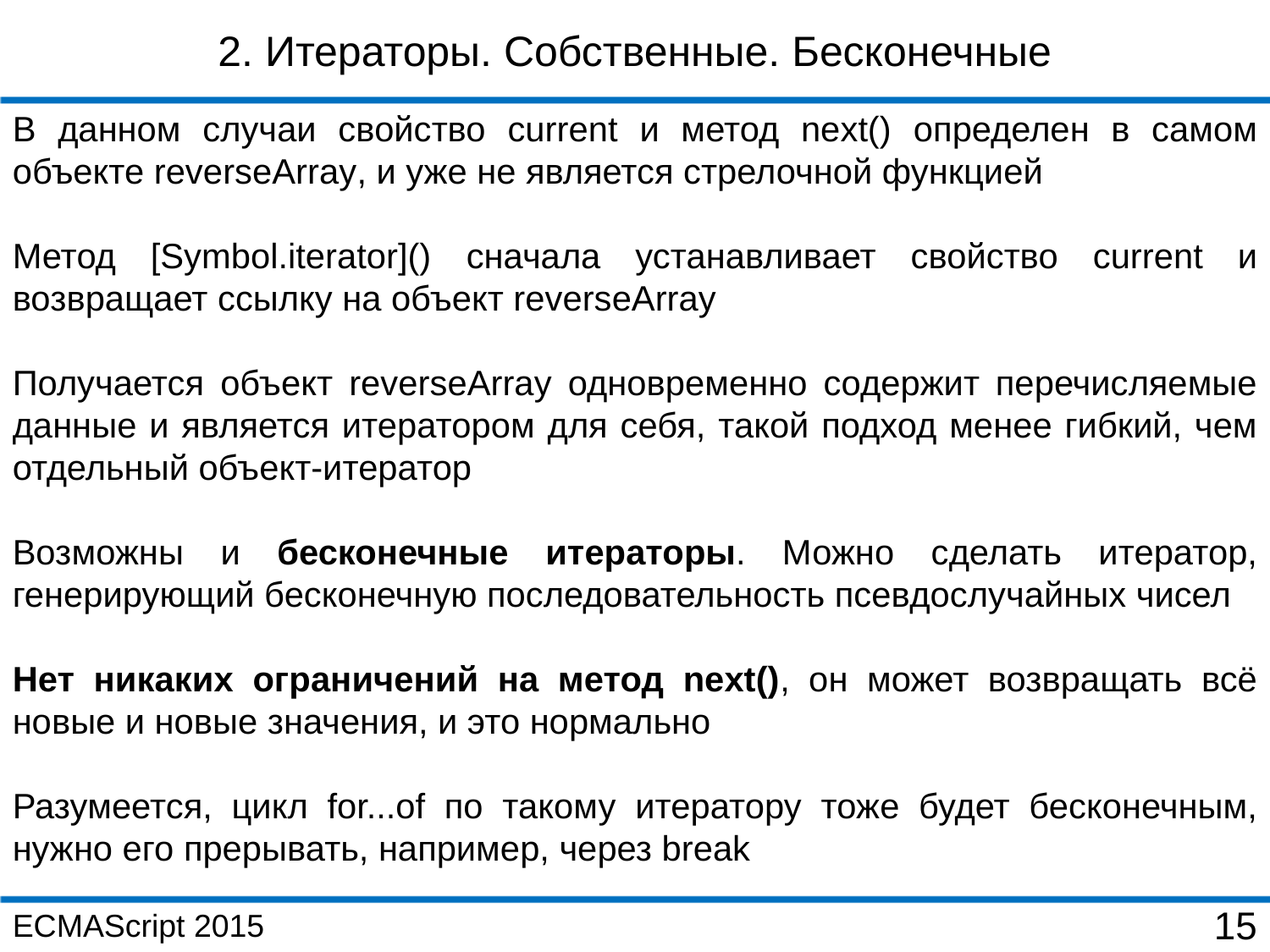

2. Итераторы. Собственные. Бесконечные
В данном случаи свойство current и метод next() определен в самом объекте reverseArray, и уже не является стрелочной функцией

Метод [Symbol.iterator]() сначала устанавливает свойство current и возвращает ссылку на объект reverseArray

Получается объект reverseArray одновременно содержит перечисляемые данные и является итератором для себя, такой подход менее гибкий, чем отдельный объект-итератор

Возможны и бесконечные итераторы. Можно сделать итератор, генерирующий бесконечную последовательность псевдослучайных чисел

Нет никаких ограничений на метод next(), он может возвращать всё новые и новые значения, и это нормально

Разумеется, цикл for...of по такому итератору тоже будет бесконечным, нужно его прерывать, например, через break
ECMAScript 2015
15